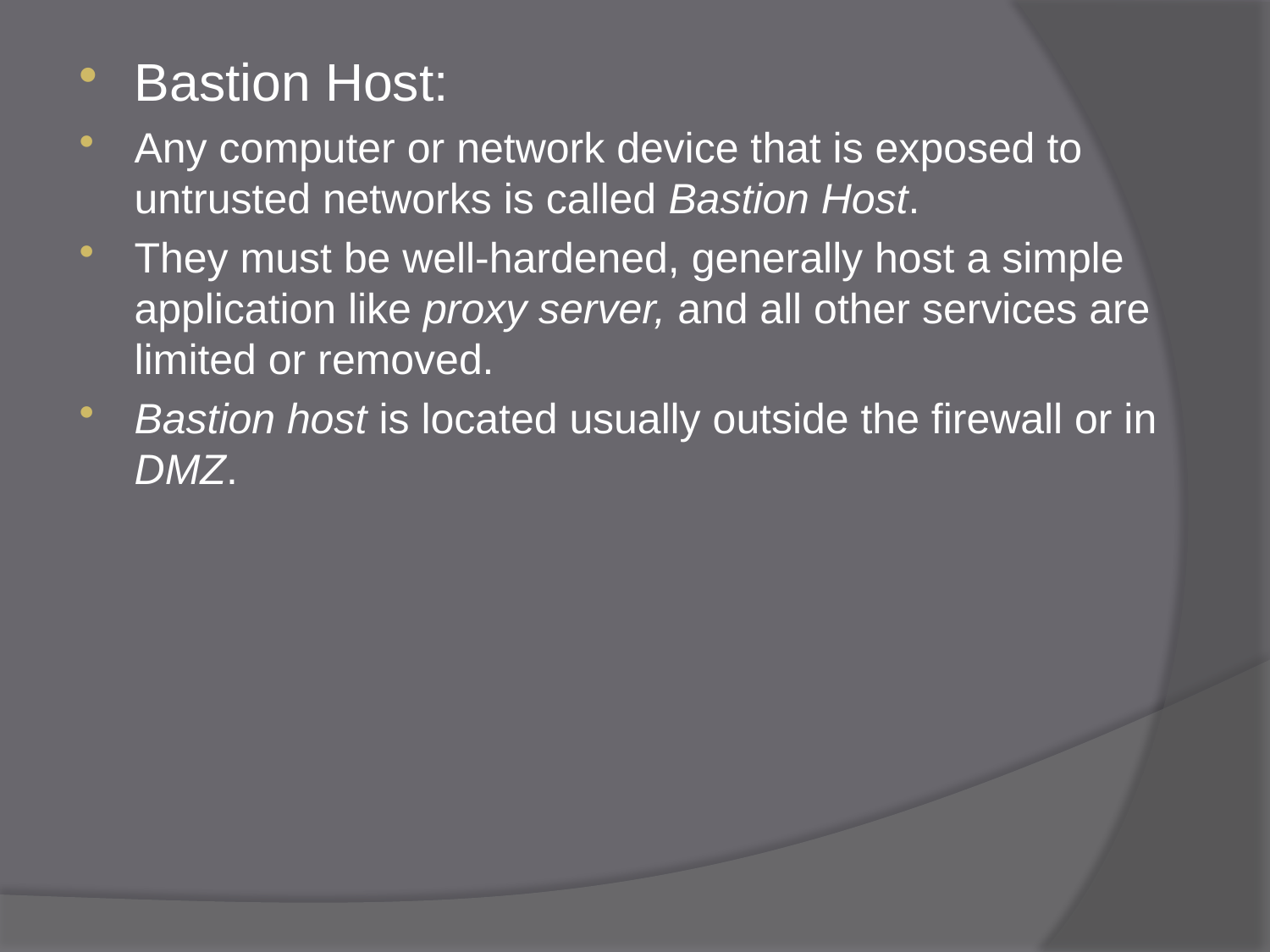

Bastion Host:
Any computer or network device that is exposed to untrusted networks is called Bastion Host.
They must be well-hardened, generally host a simple application like proxy server, and all other services are limited or removed.
Bastion host is located usually outside the firewall or in DMZ.